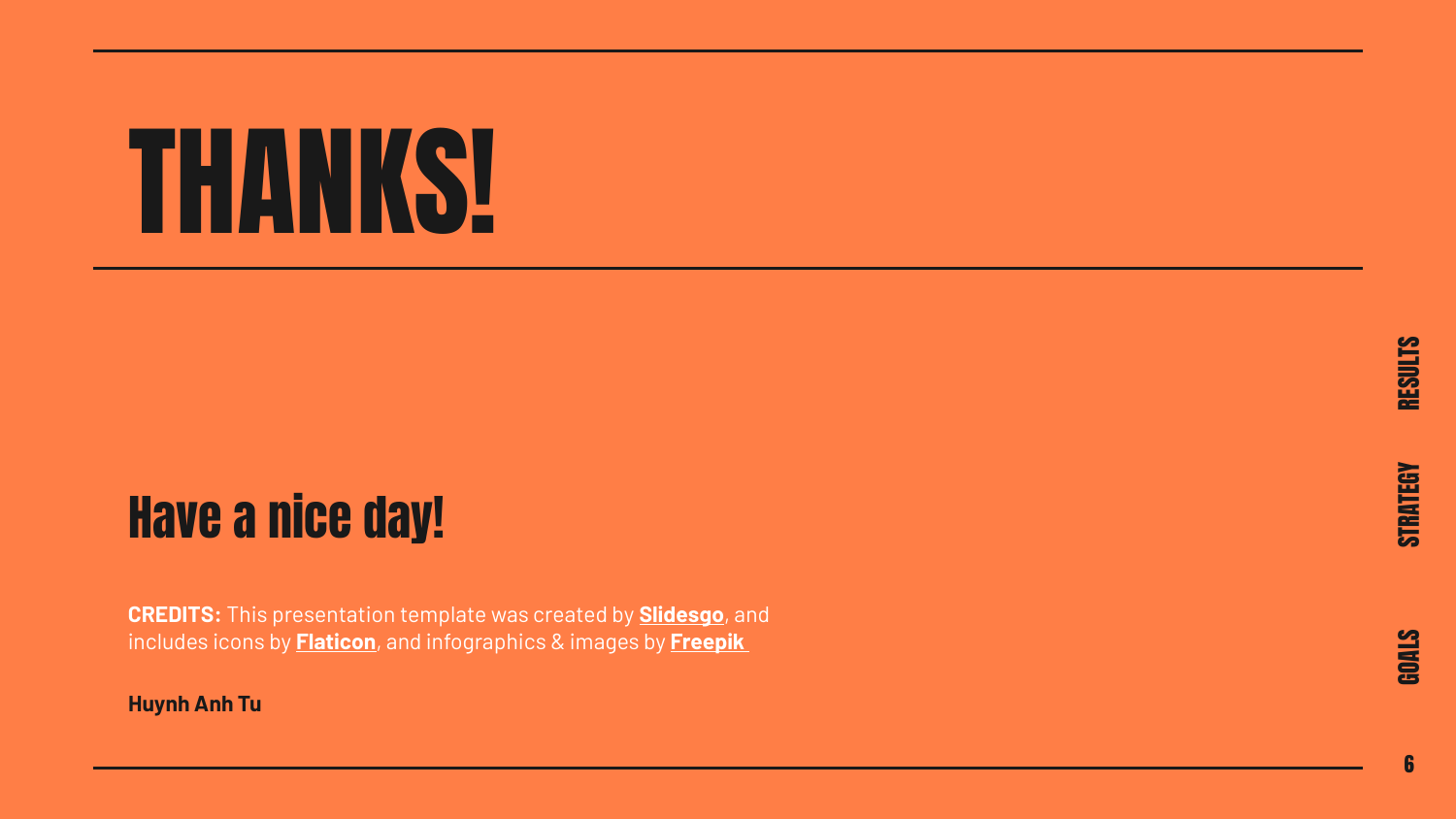

# THANKS!
RESULTS
Have a nice day!
STRATEGY
GOALS
Huynh Anh Tu
6